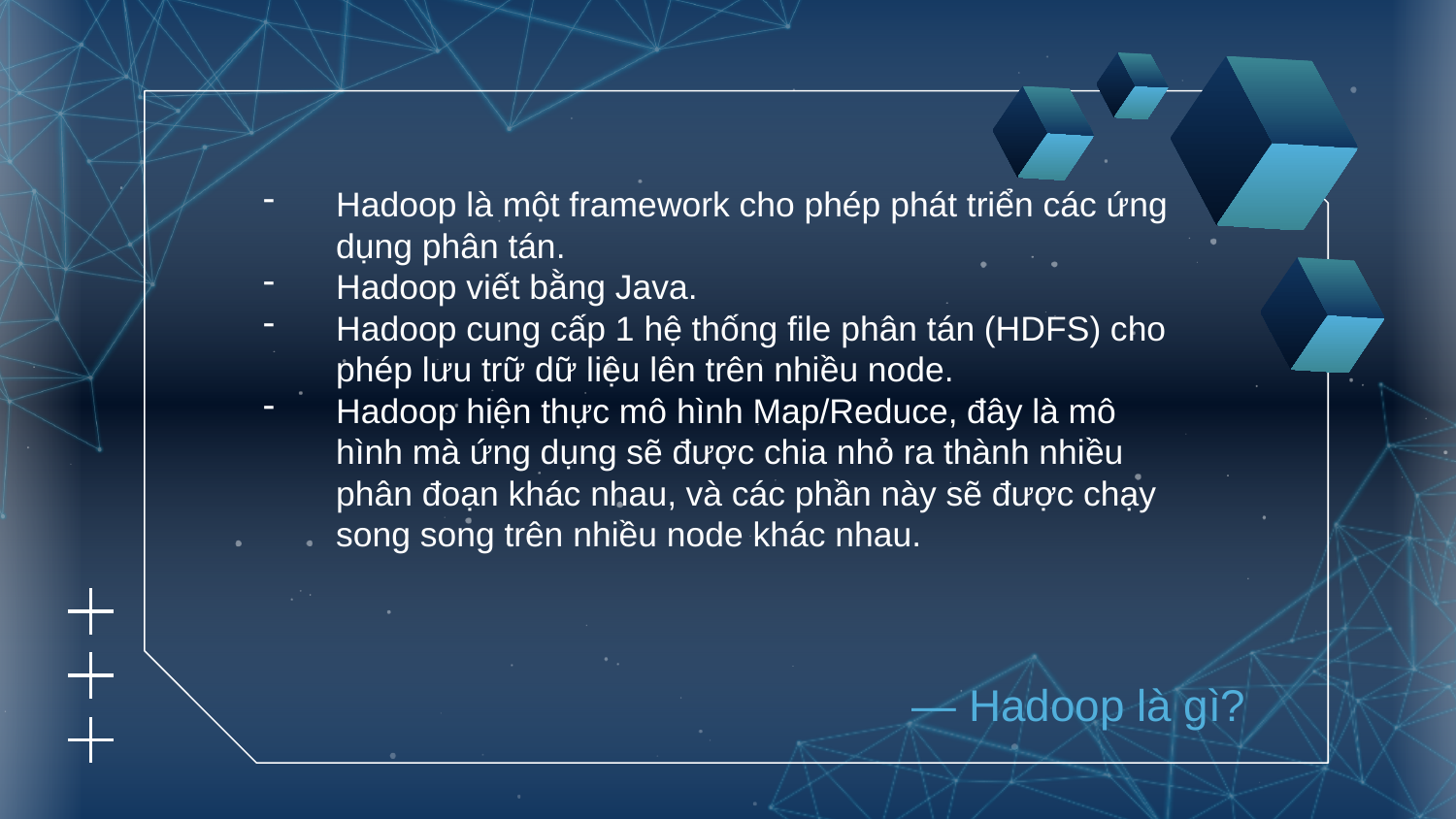

Hadoop là một framework cho phép phát triển các ứng dụng phân tán.
Hadoop viết bằng Java.
Hadoop cung cấp 1 hệ thống file phân tán (HDFS) cho phép lưu trữ dữ liệu lên trên nhiều node.
Hadoop hiện thực mô hình Map/Reduce, đây là mô hình mà ứng dụng sẽ được chia nhỏ ra thành nhiều phân đoạn khác nhau, và các phần này sẽ được chạy song song trên nhiều node khác nhau.

# — Hadoop là gì?